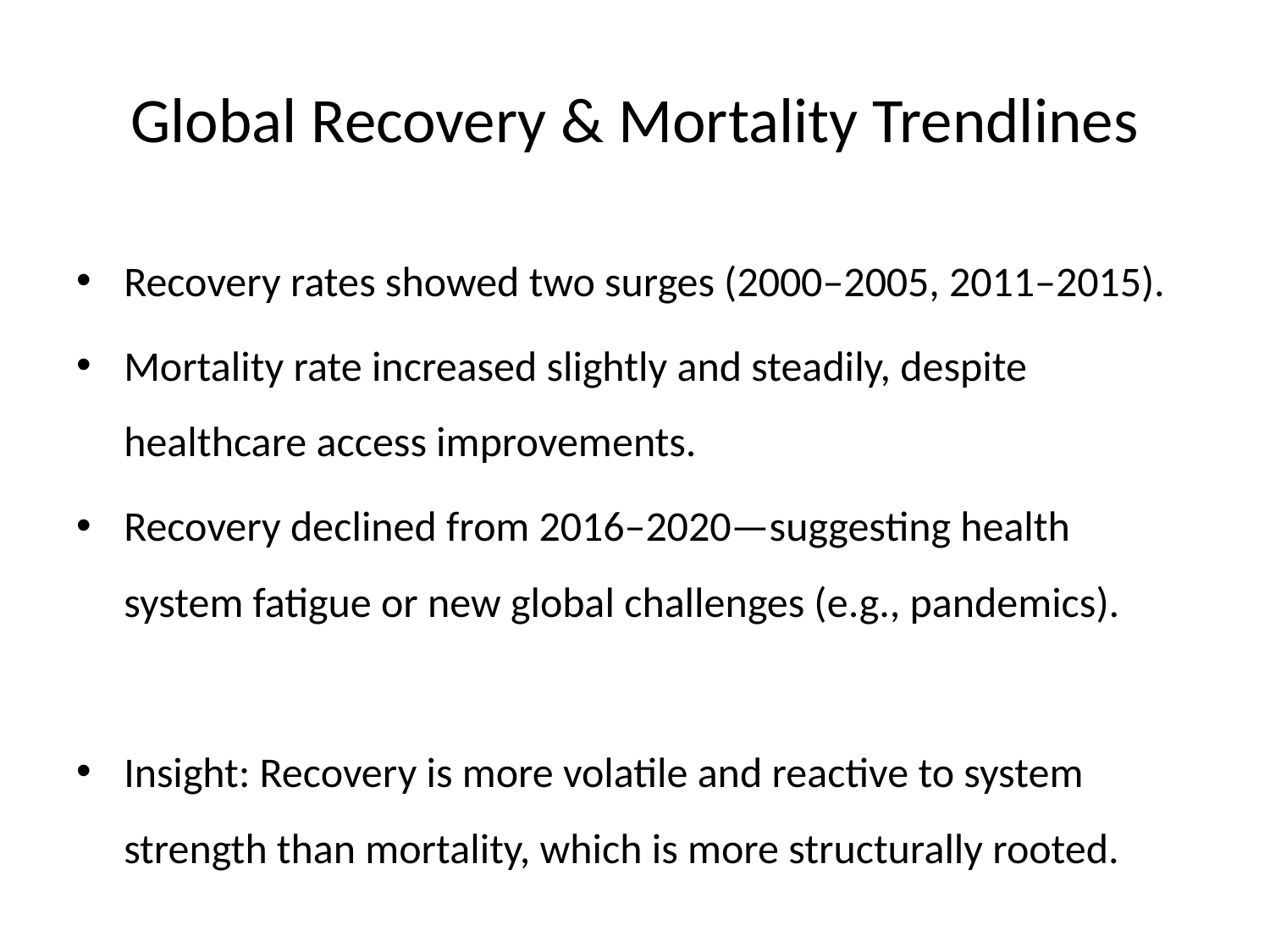

# Global Recovery & Mortality Trendlines
Recovery rates showed two surges (2000–2005, 2011–2015).
Mortality rate increased slightly and steadily, despite healthcare access improvements.
Recovery declined from 2016–2020—suggesting health system fatigue or new global challenges (e.g., pandemics).

Insight: Recovery is more volatile and reactive to system strength than mortality, which is more structurally rooted.